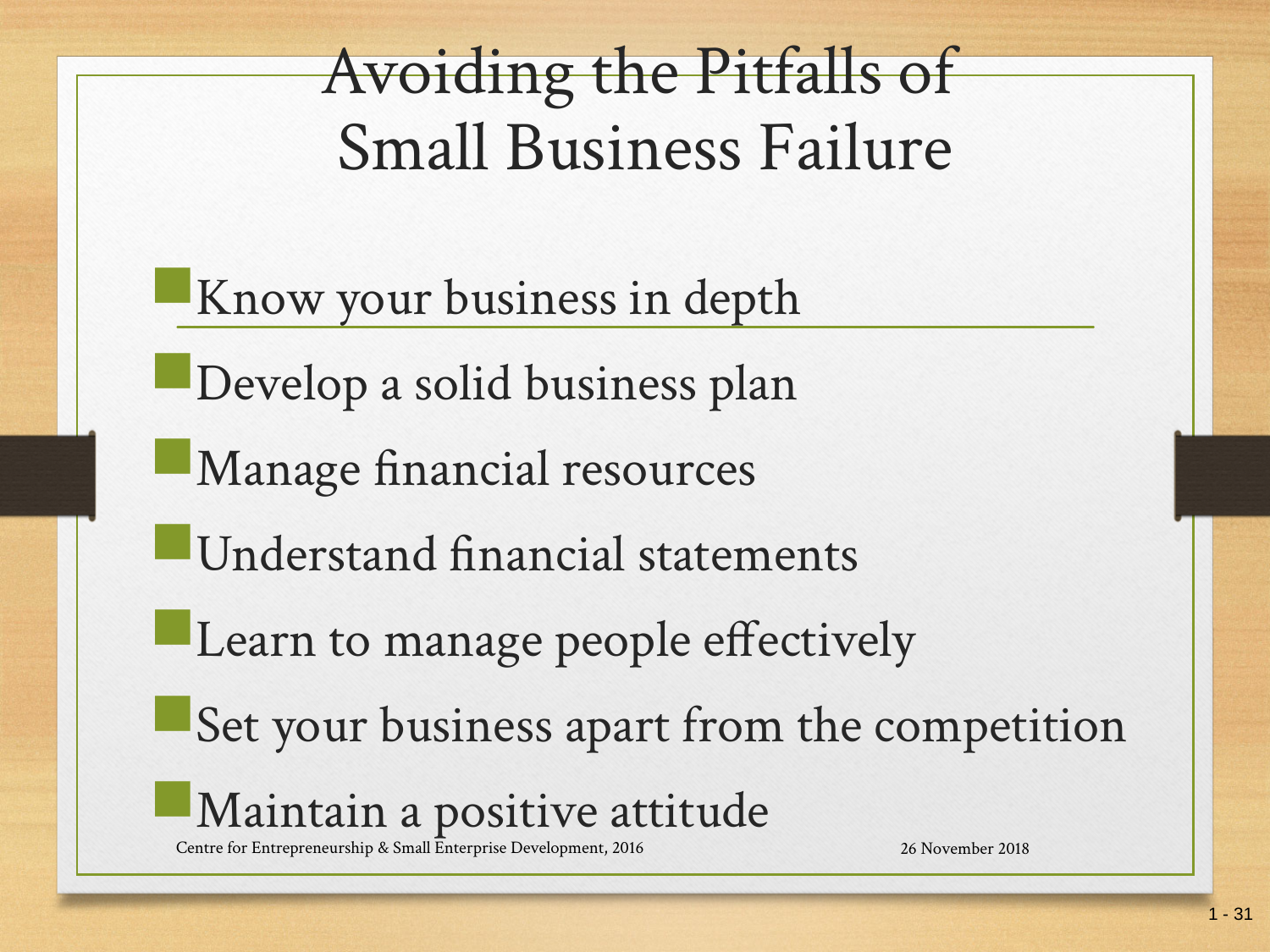

# Avoiding the Pitfalls of Small Business Failure
Know your business in depth
Develop a solid business plan
Manage financial resources
Understand financial statements
Learn to manage people effectively
Set your business apart from the competition
Maintain a positive attitude
Centre for Entrepreneurship & Small Enterprise Development, 2016
26 November 2018
1 - 31